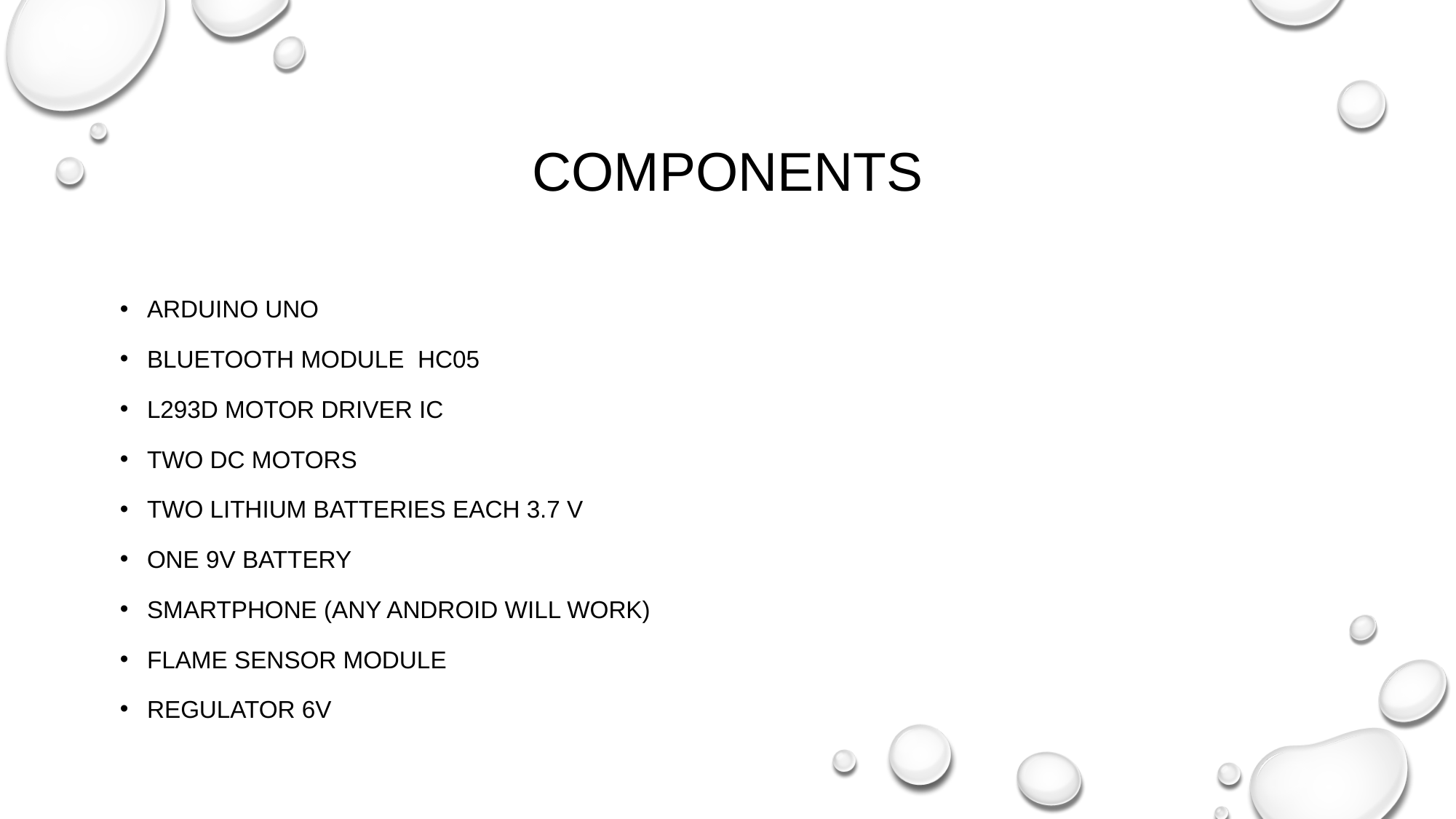

Components
Arduino UNO
Bluetooth module  HC05
L293D motor driver IC
Two DC motors
Two lithium batteries each 3.7 v
One 9v battery
Smartphone (any android will work)
Flame sensor module
Regulator 6v